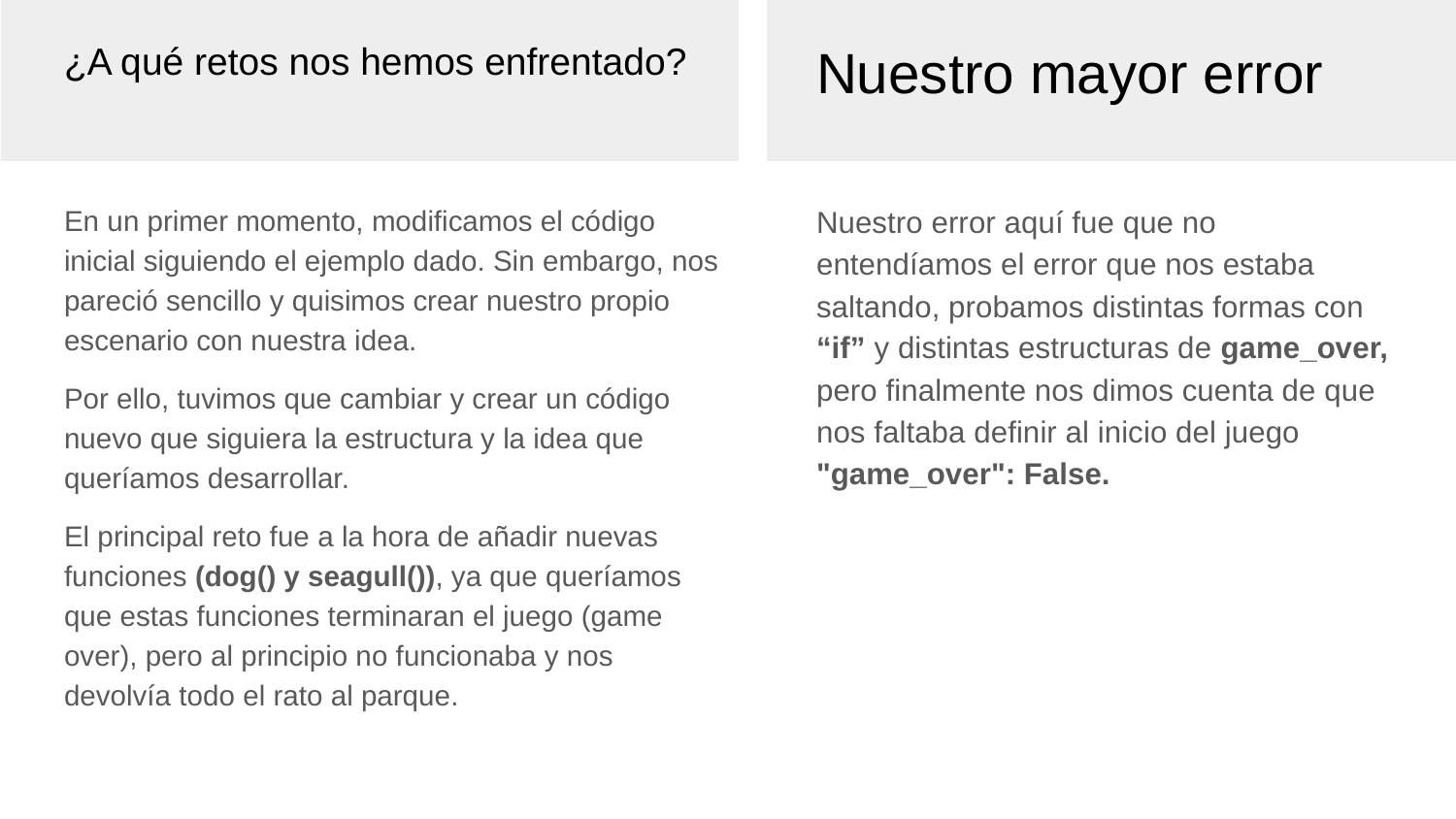

# ¿A qué retos nos hemos enfrentado?
Nuestro mayor error
En un primer momento, modificamos el código inicial siguiendo el ejemplo dado. Sin embargo, nos pareció sencillo y quisimos crear nuestro propio escenario con nuestra idea.
Por ello, tuvimos que cambiar y crear un código nuevo que siguiera la estructura y la idea que queríamos desarrollar.
El principal reto fue a la hora de añadir nuevas funciones (dog() y seagull()), ya que queríamos que estas funciones terminaran el juego (game over), pero al principio no funcionaba y nos devolvía todo el rato al parque.
Nuestro error aquí fue que no entendíamos el error que nos estaba saltando, probamos distintas formas con “if” y distintas estructuras de game_over, pero finalmente nos dimos cuenta de que nos faltaba definir al inicio del juego "game_over": False.